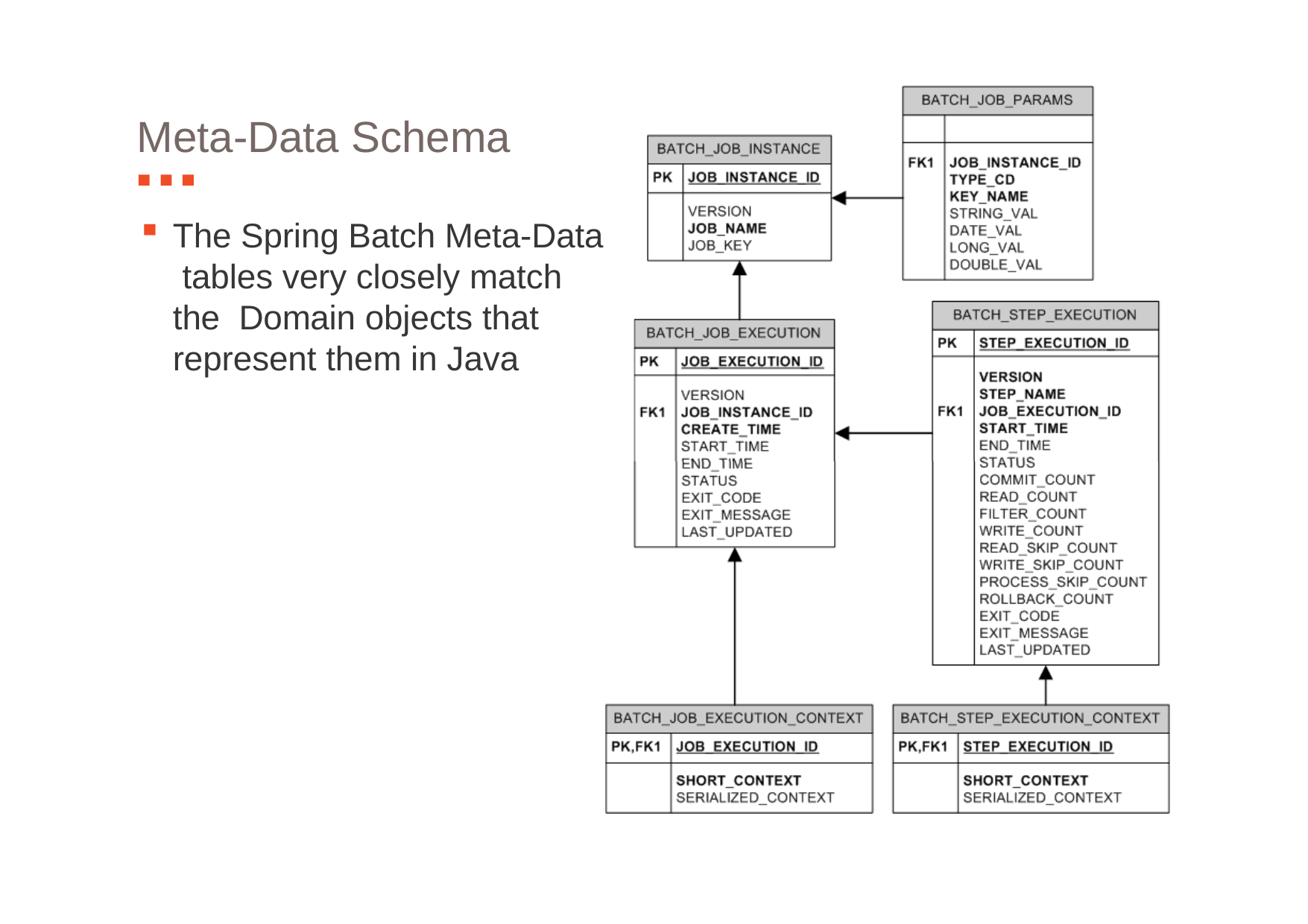

# Meta-Data Schema
The Spring Batch Meta-Data  tables very closely match the  Domain objects that  represent them in Java